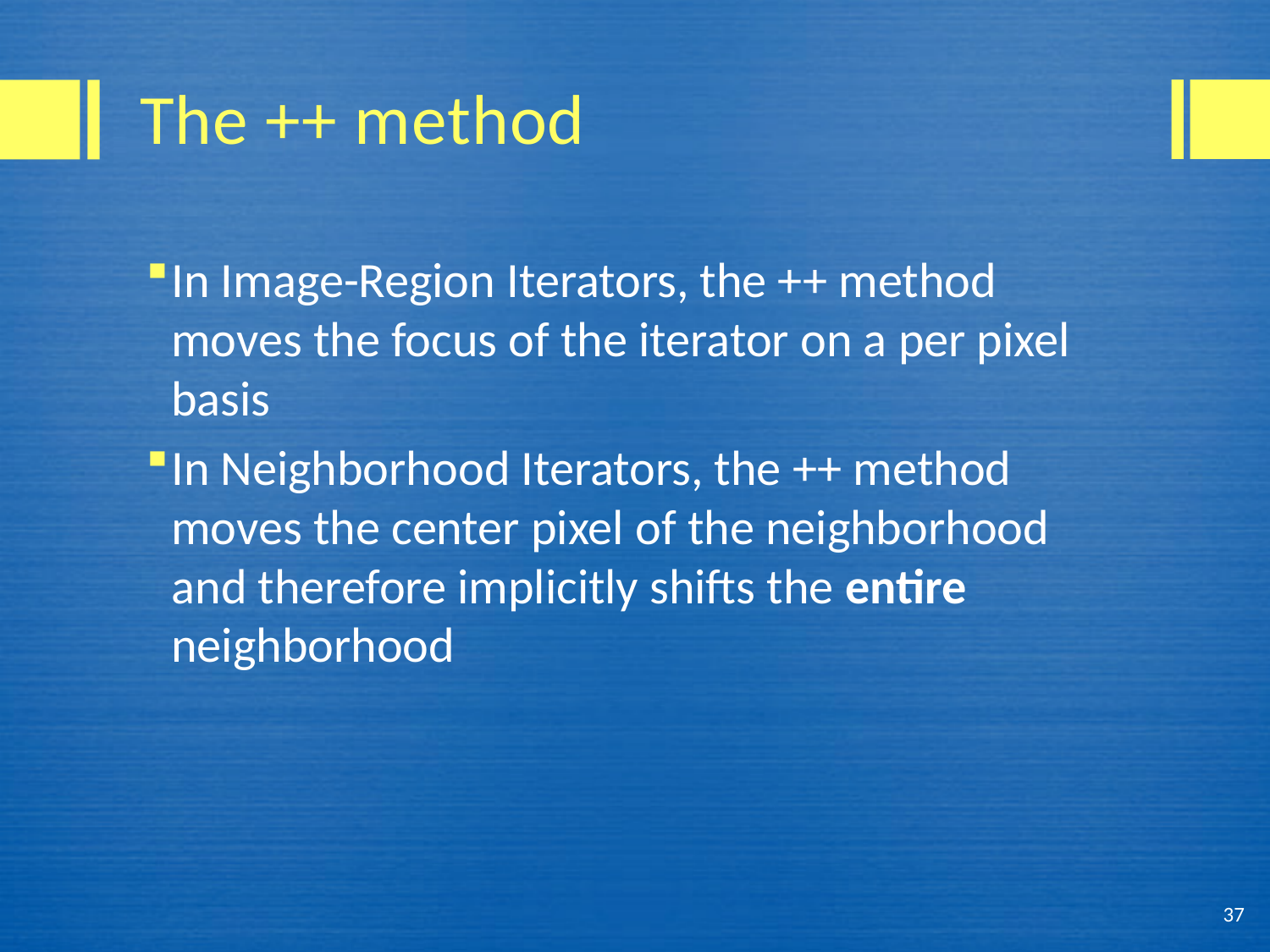

# The ++ method
In Image-Region Iterators, the ++ method moves the focus of the iterator on a per pixel basis
In Neighborhood Iterators, the ++ method moves the center pixel of the neighborhood and therefore implicitly shifts the entire neighborhood
37